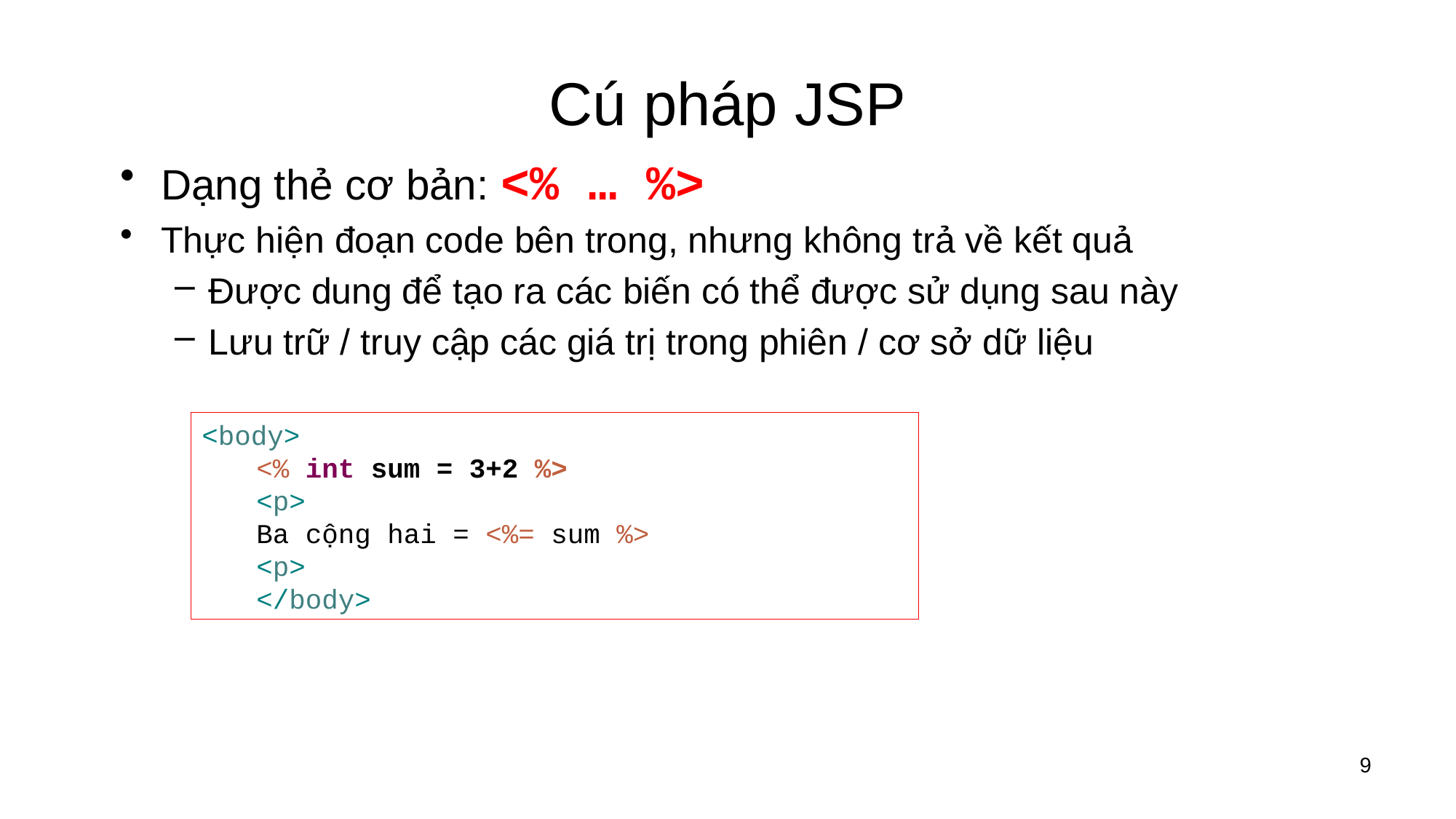

# Cú pháp JSP
Dạng thẻ cơ bản: <% … %>
Thực hiện đoạn code bên trong, nhưng không trả về kết quả
Được dung để tạo ra các biến có thể được sử dụng sau này
Lưu trữ / truy cập các giá trị trong phiên / cơ sở dữ liệu
<body>
<% int sum = 3+2 %>
<p>
Ba cộng hai = <%= sum %>
<p>
</body>
9